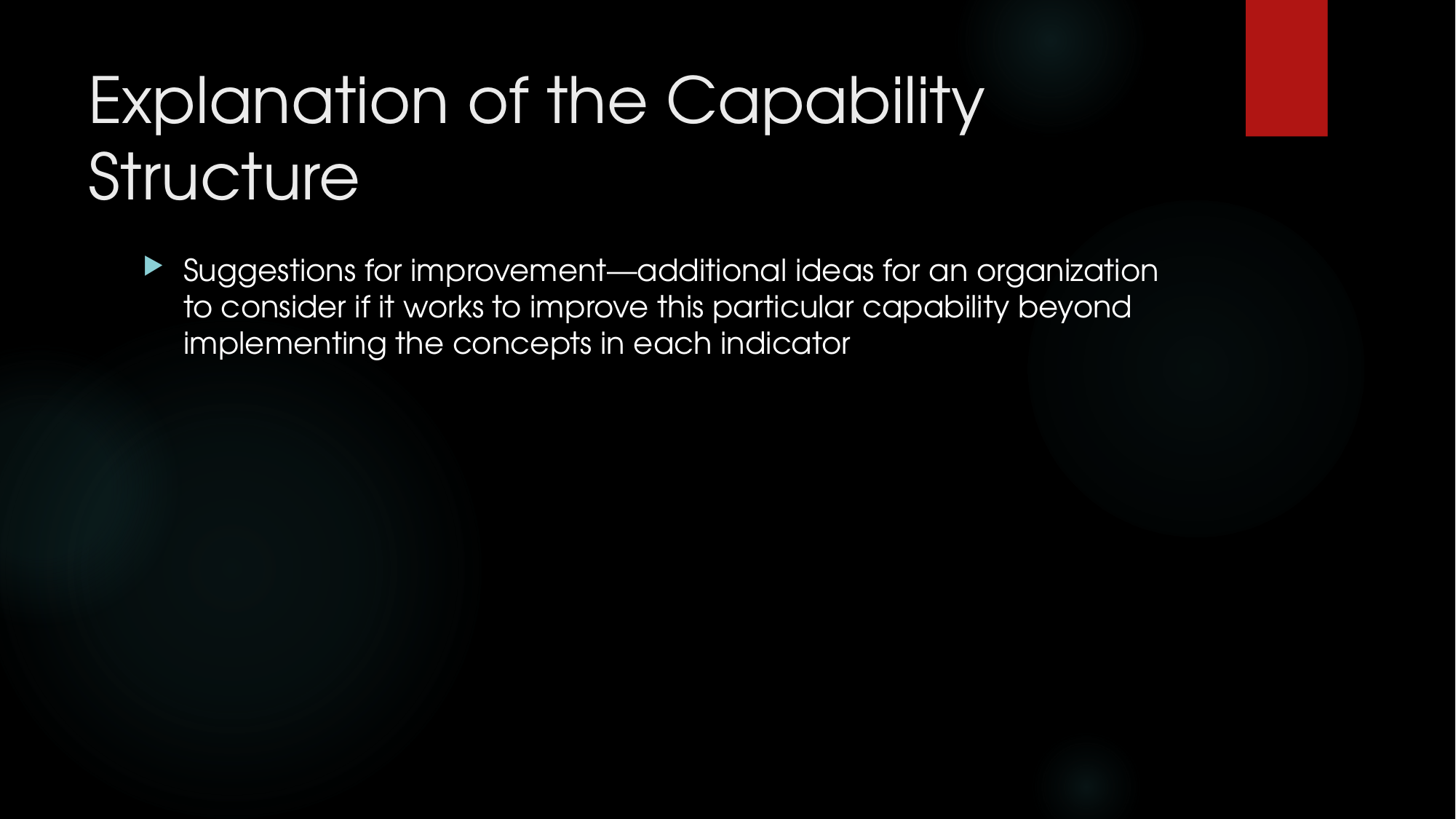

# Explanation of the Capability Structure
Suggestions for improvement—additional ideas for an organization to consider if it works to improve this particular capability beyond implementing the concepts in each indicator